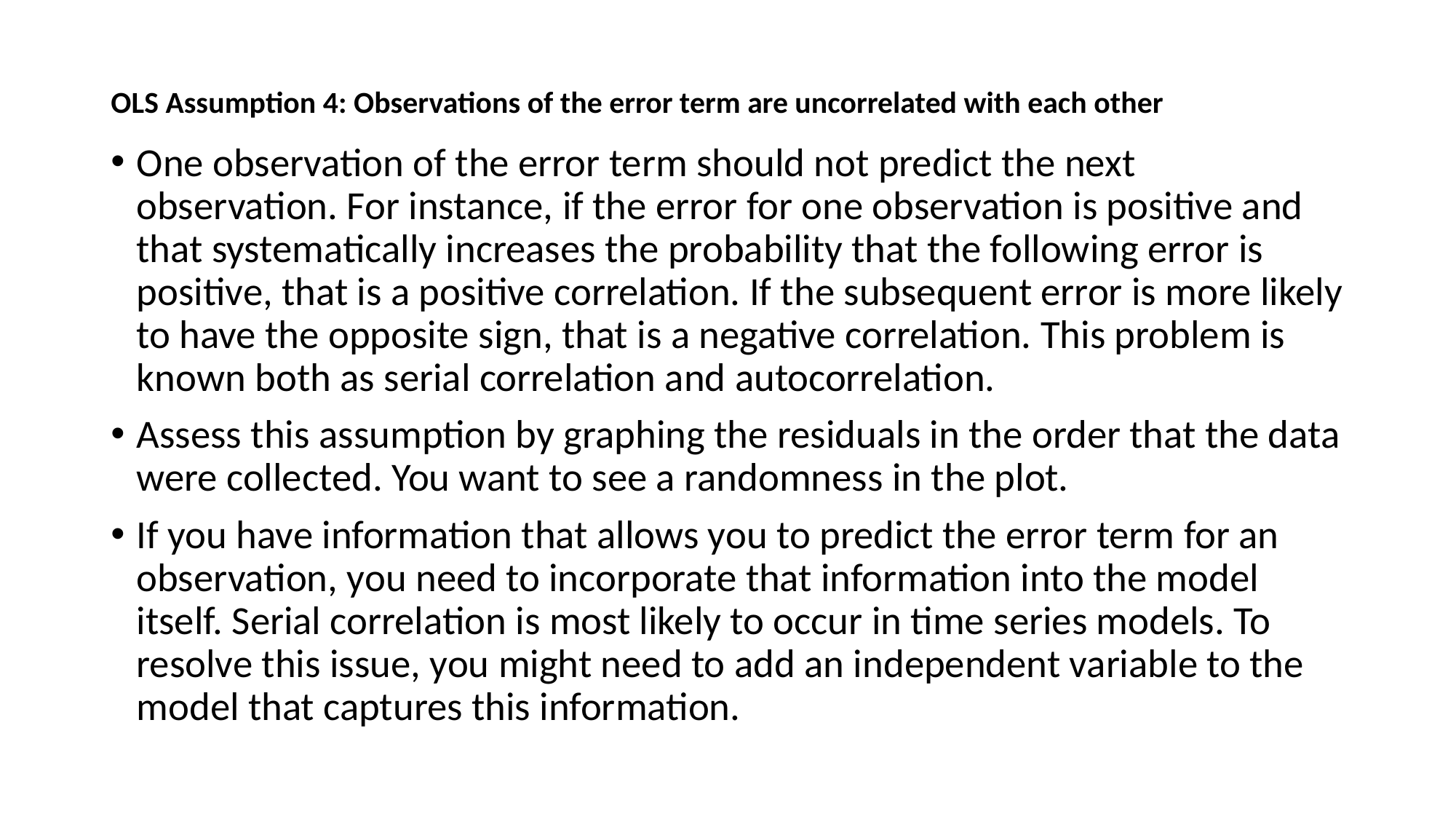

# OLS Assumption 4: Observations of the error term are uncorrelated with each other
One observation of the error term should not predict the next observation. For instance, if the error for one observation is positive and that systematically increases the probability that the following error is positive, that is a positive correlation. If the subsequent error is more likely to have the opposite sign, that is a negative correlation. This problem is known both as serial correlation and autocorrelation.
Assess this assumption by graphing the residuals in the order that the data were collected. You want to see a randomness in the plot.
If you have information that allows you to predict the error term for an observation, you need to incorporate that information into the model itself. Serial correlation is most likely to occur in time series models. To resolve this issue, you might need to add an independent variable to the model that captures this information.